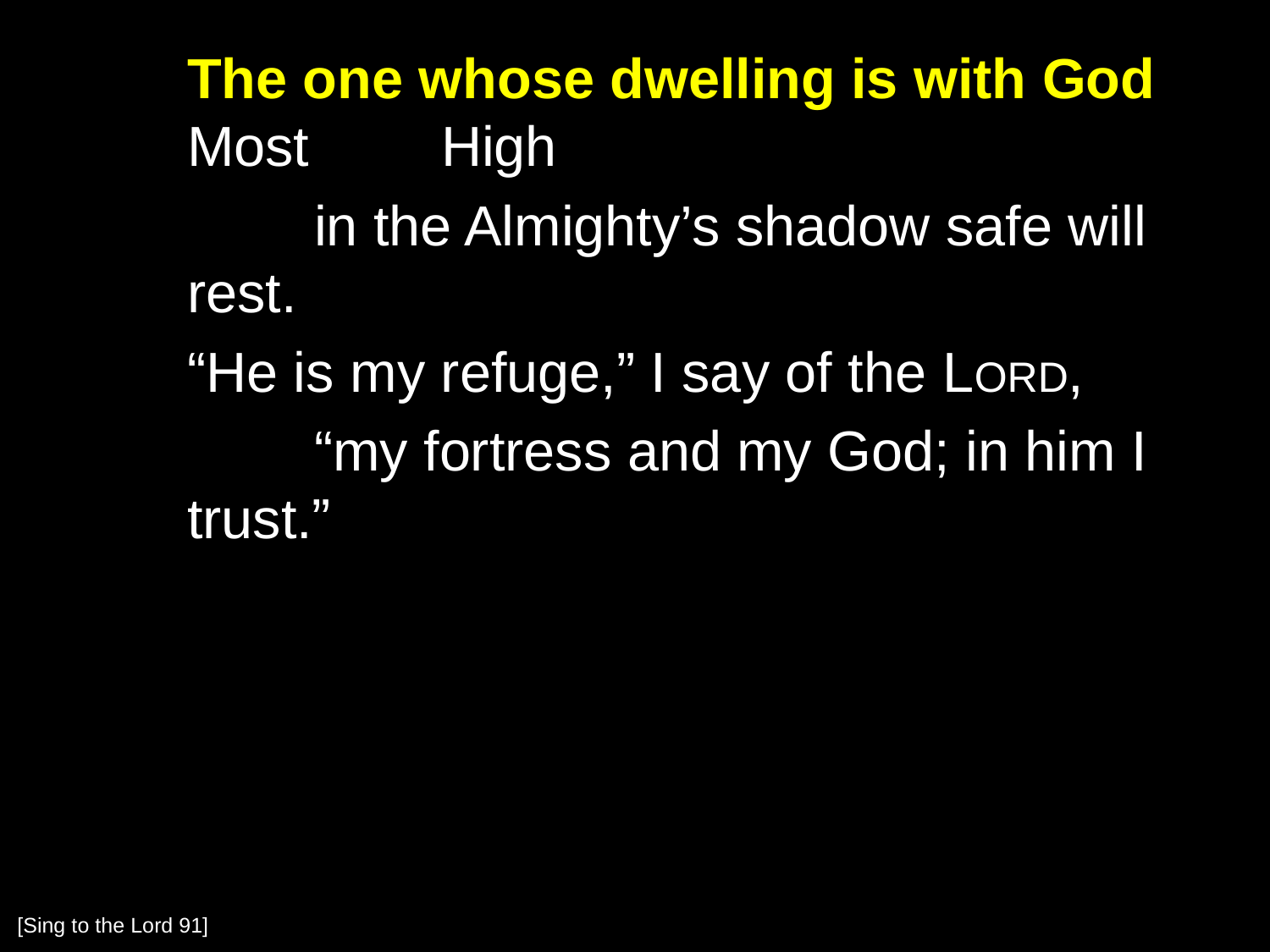

The one whose dwelling is with God Most 	High
		in the Almighty’s shadow safe will rest.
	“He is my refuge,” I say of the Lord,
		“my fortress and my God; in him I trust.”
[Sing to the Lord 91]